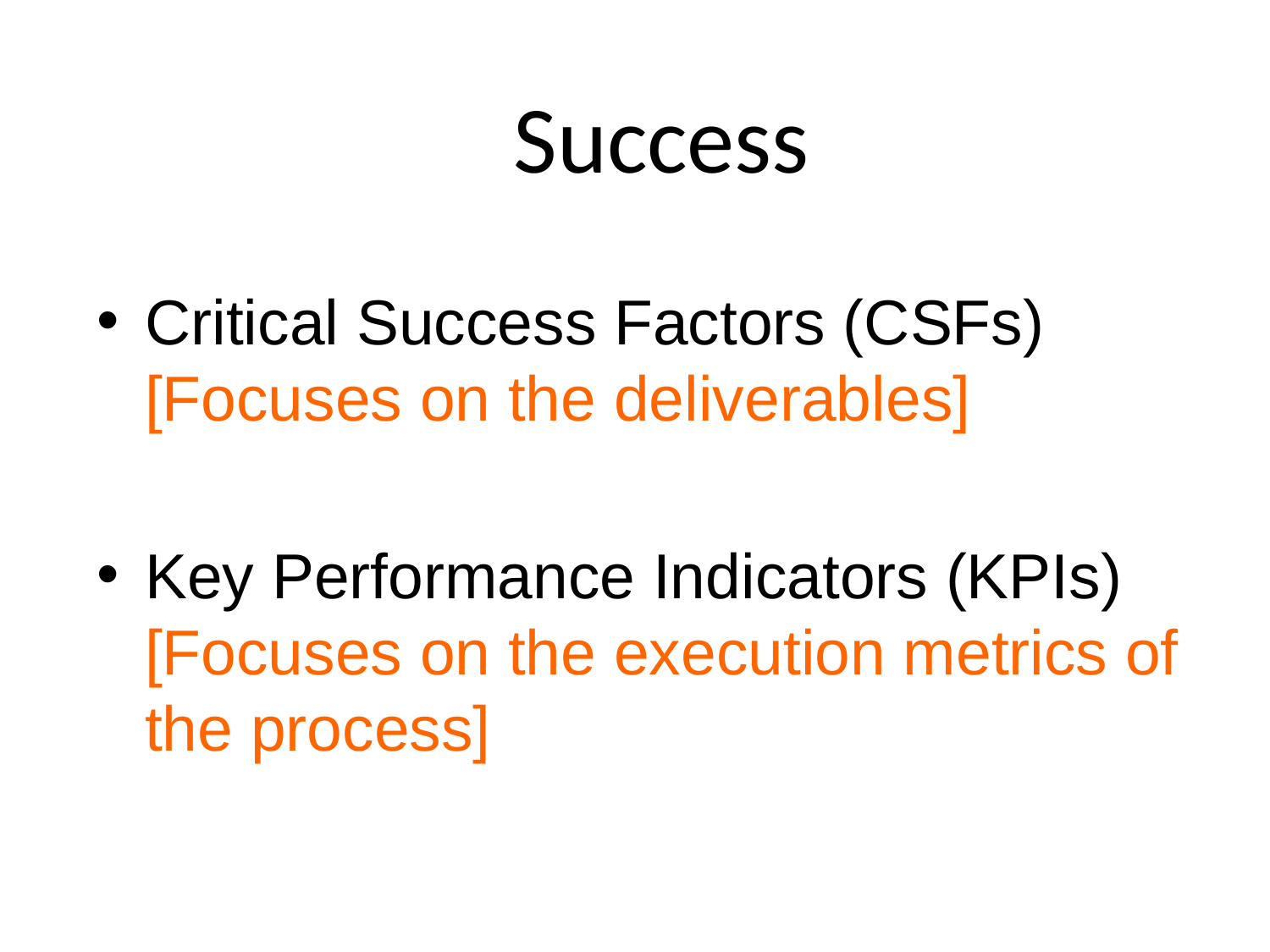

# Success
Critical Success Factors (CSFs) [Focuses on the deliverables]

Key Performance Indicators (KPIs) [Focuses on the execution metrics of the process]